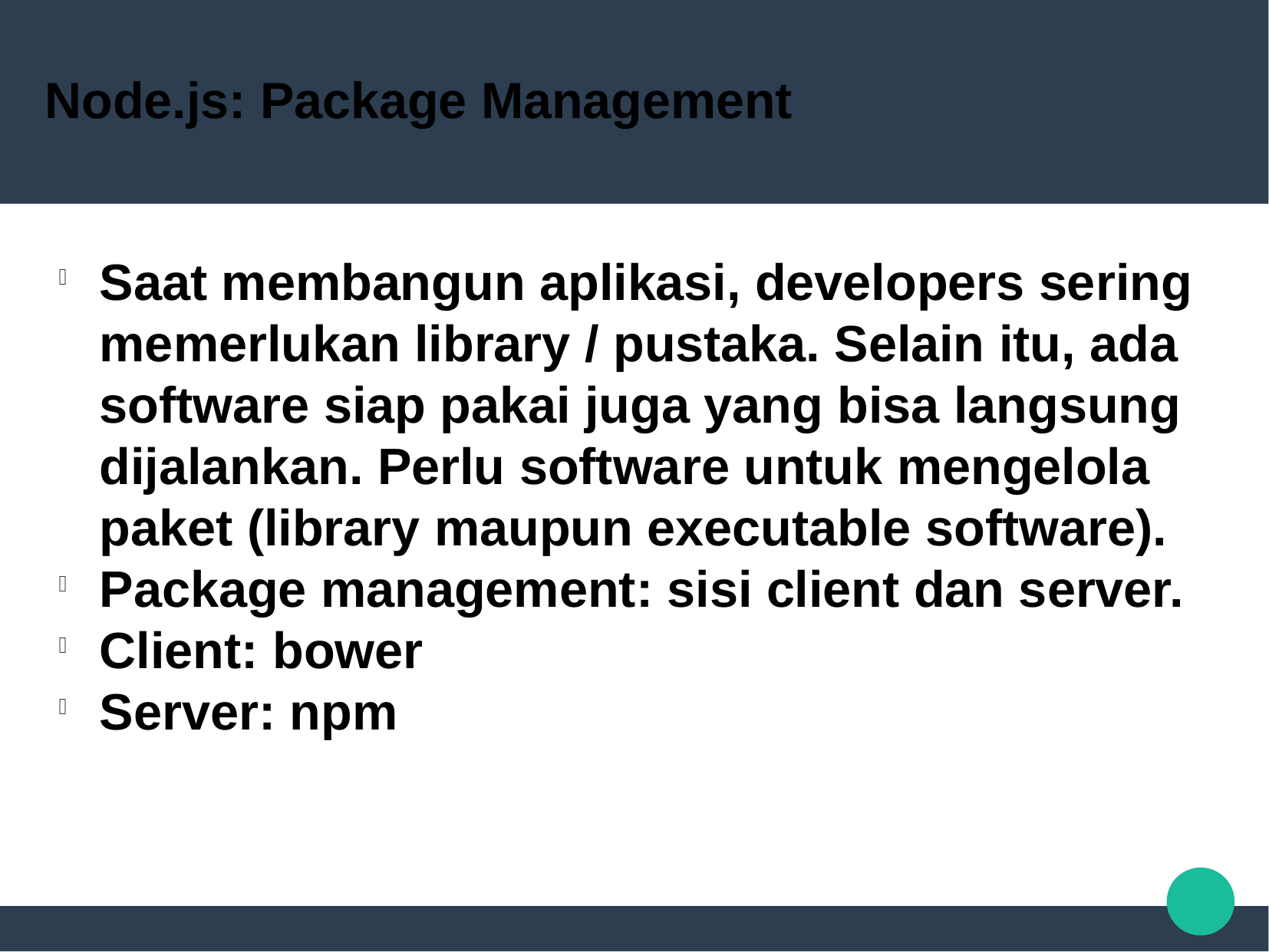

Node.js: Package Management
Saat membangun aplikasi, developers sering memerlukan library / pustaka. Selain itu, ada software siap pakai juga yang bisa langsung dijalankan. Perlu software untuk mengelola paket (library maupun executable software).
Package management: sisi client dan server.
Client: bower
Server: npm